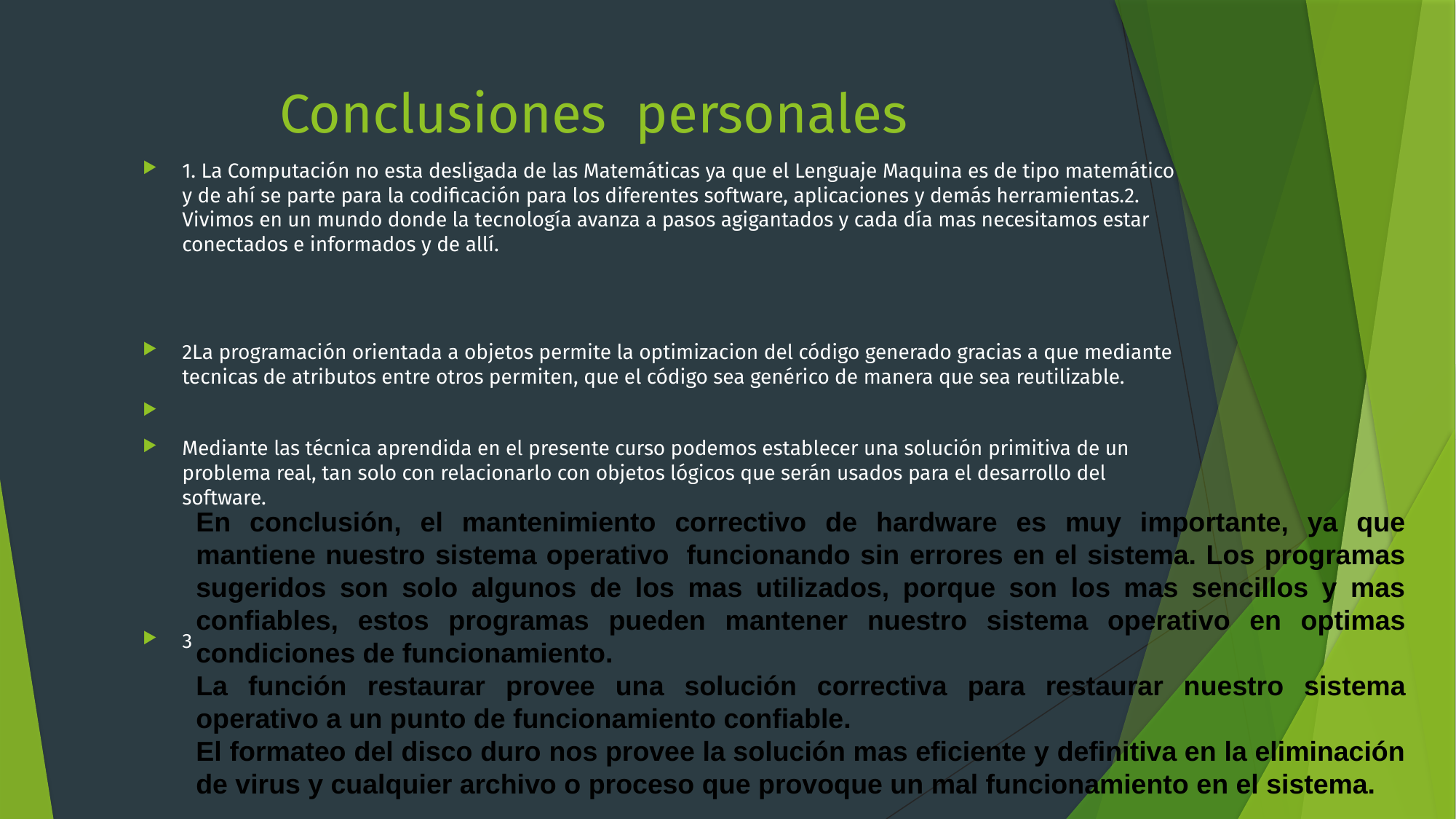

# Conclusiones  personales

1. La Computación no esta desligada de las Matemáticas ya que el Lenguaje Maquina es de tipo matemático  y de ahí se parte para la codificación para los diferentes software, aplicaciones y demás herramientas.2. Vivimos en un mundo donde la tecnología avanza a pasos agigantados y cada día mas necesitamos estar conectados e informados y de allí.

2La programación orientada a objetos permite la optimizacion del código generado gracias a que mediante tecnicas de atributos entre otros permiten, que el código sea genérico de manera que sea reutilizable.

Mediante las técnica aprendida en el presente curso podemos establecer una solución primitiva de un problema real, tan solo con relacionarlo con objetos lógicos que serán usados para el desarrollo del software.

3

En conclusión, el mantenimiento correctivo de hardware es muy importante, ya que mantiene nuestro sistema operativo  funcionando sin errores en el sistema. Los programas sugeridos son solo algunos de los mas utilizados, porque son los mas sencillos y mas confiables, estos programas pueden mantener nuestro sistema operativo en optimas condiciones de funcionamiento.
La función restaurar provee una solución correctiva para restaurar nuestro sistema operativo a un punto de funcionamiento confiable.
El formateo del disco duro nos provee la solución mas eficiente y definitiva en la eliminación de virus y cualquier archivo o proceso que provoque un mal funcionamiento en el sistema.